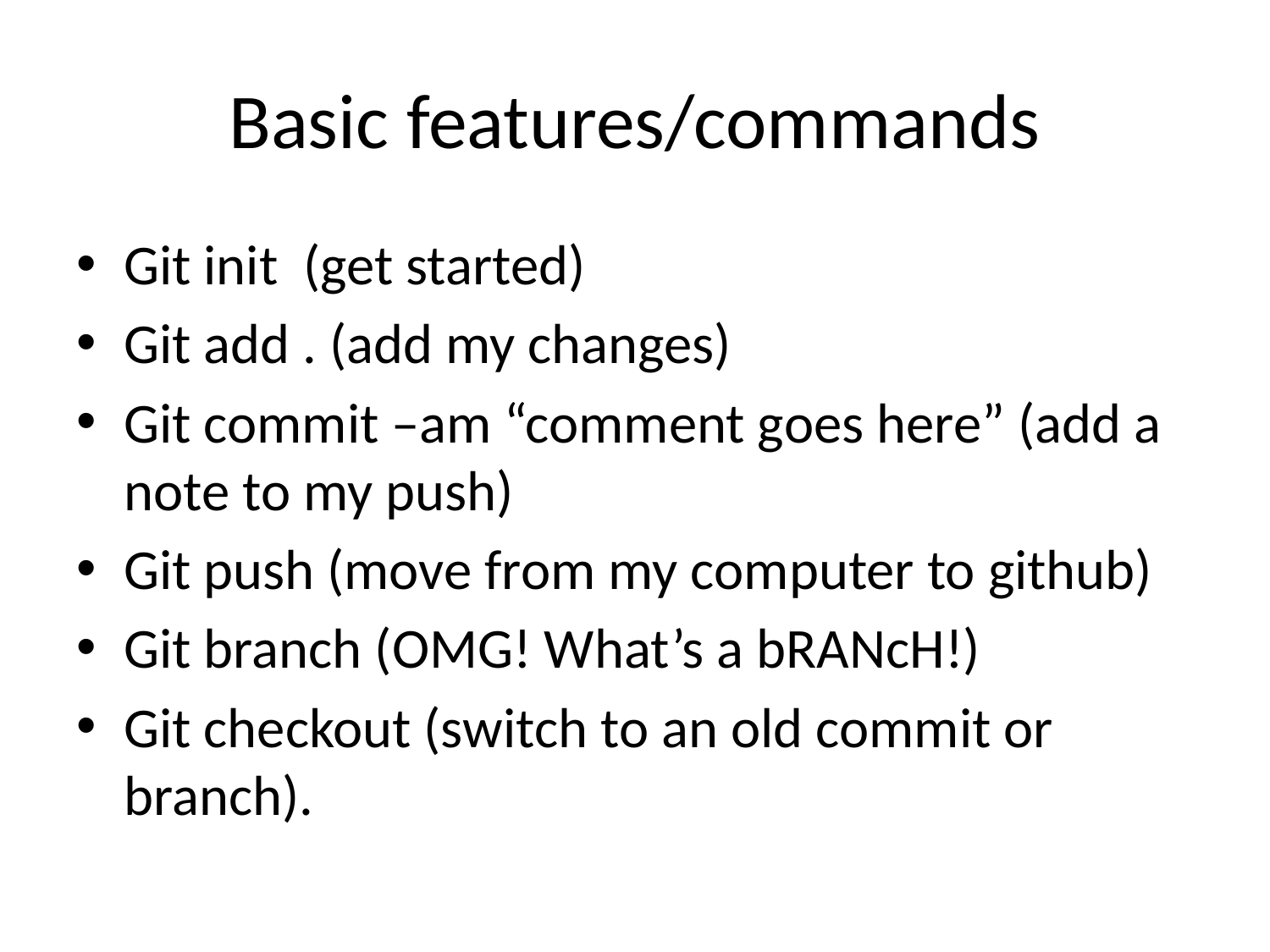

# Basic features/commands
Git init  (get started)
Git add . (add my changes)
Git commit –am “comment goes here” (add a note to my push)
Git push (move from my computer to github)
Git branch (OMG! What’s a bRANcH!)
Git checkout (switch to an old commit or branch).